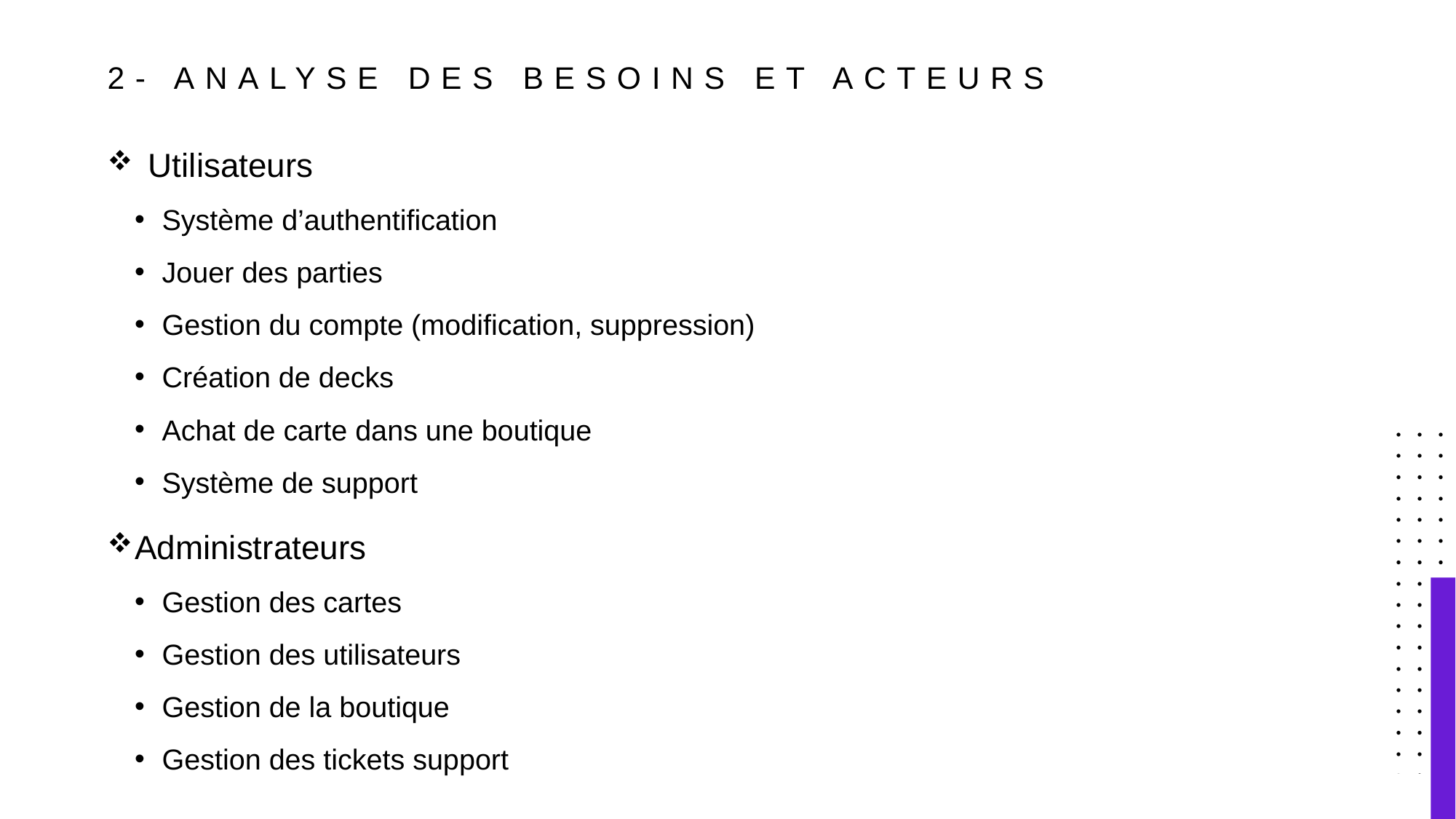

# 2- ANALYSE DES BESOINS et acteurs
Utilisateurs
Système d’authentification
Jouer des parties
Gestion du compte (modification, suppression)
Création de decks
Achat de carte dans une boutique
Système de support
Administrateurs
Gestion des cartes
Gestion des utilisateurs
Gestion de la boutique
Gestion des tickets support